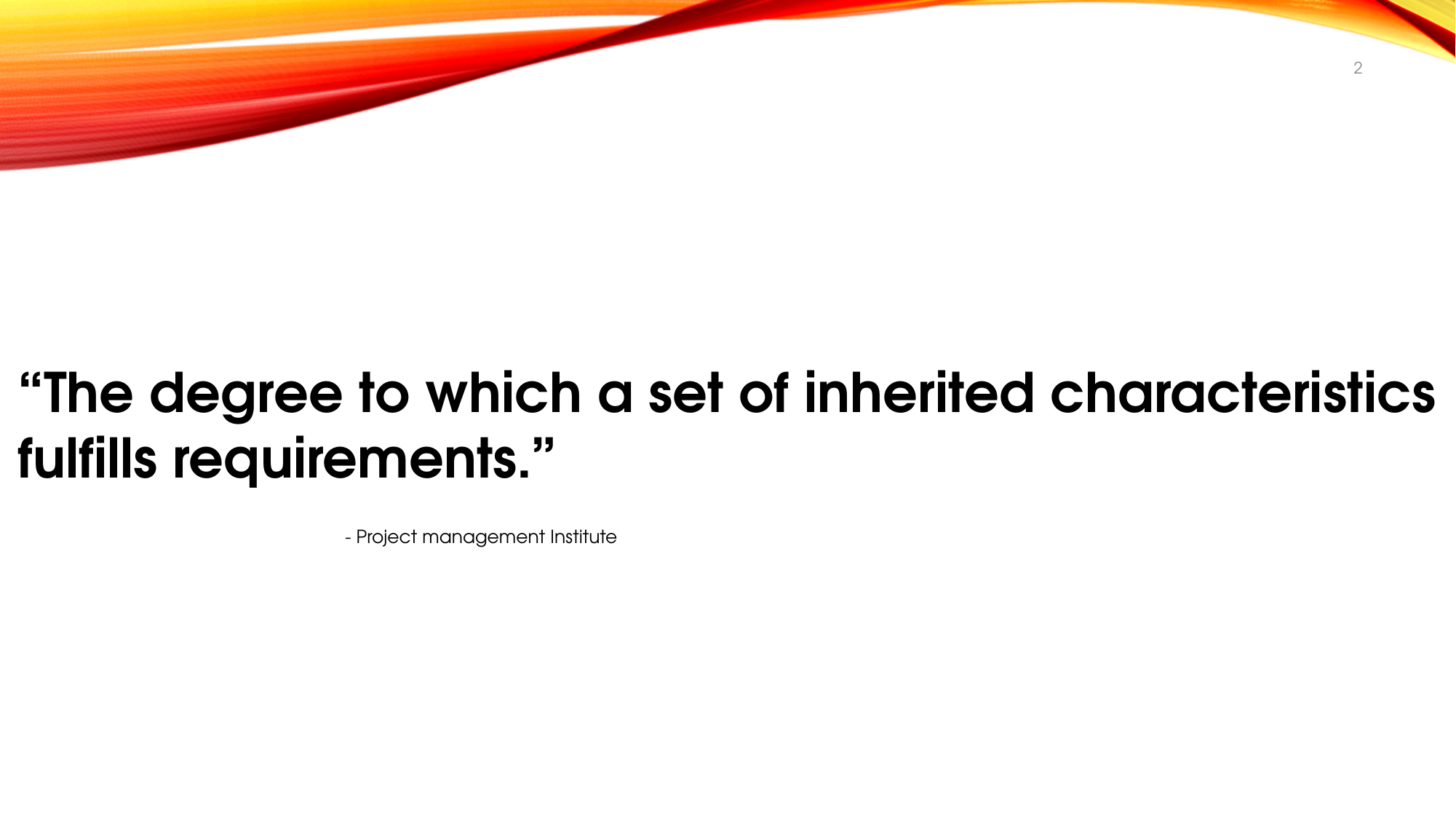

2
“The degree to which a set of inherited characteristics fulfills requirements.”
			- Project management Institute